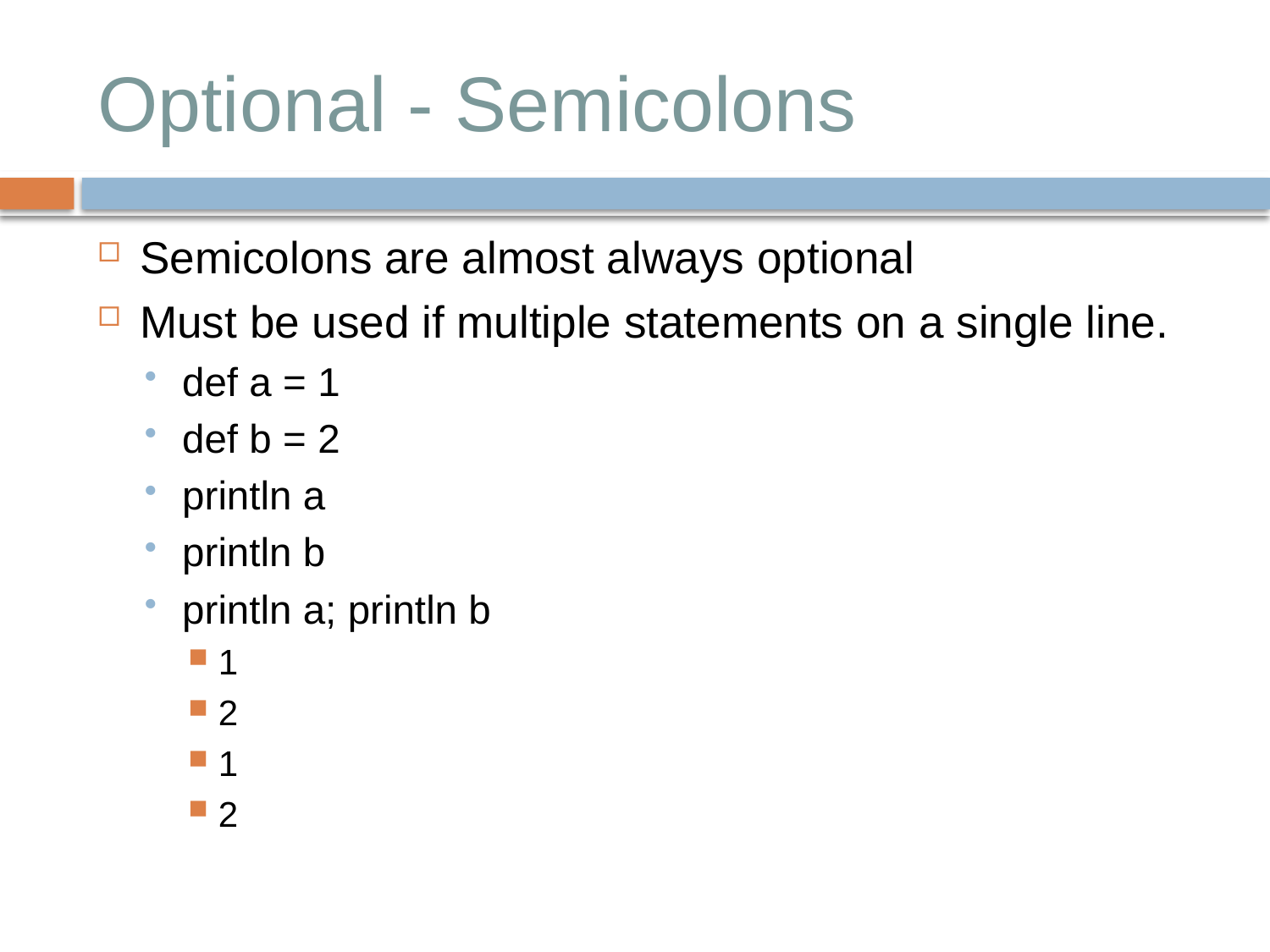

# Optional - Semicolons
Semicolons are almost always optional
Must be used if multiple statements on a single line.
def a = 1
def b = 2
println a
println b
println a; println b
1
2
1
2